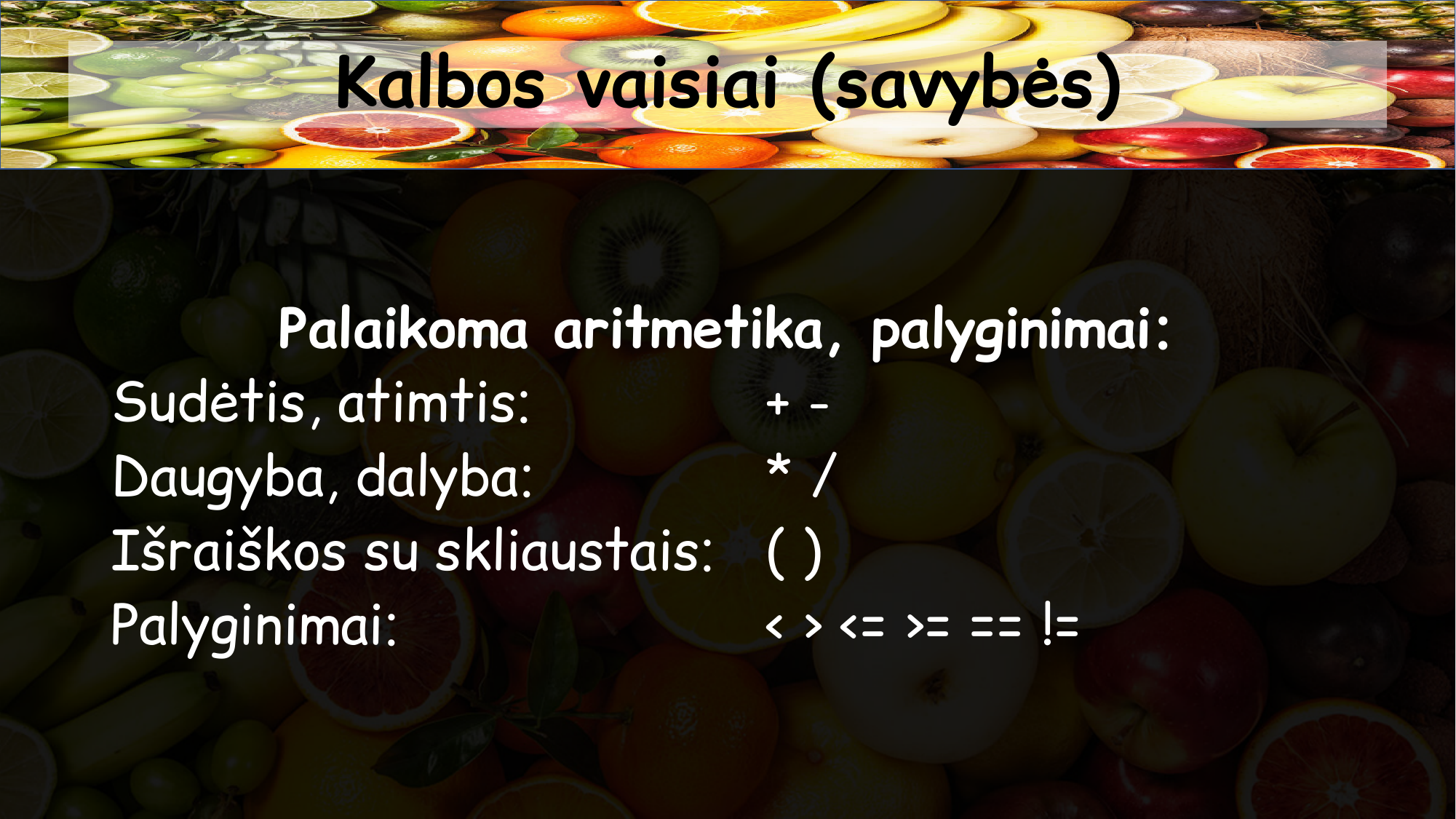

# Kalbos vaisiai (savybės)
Palaikoma aritmetika, palyginimai:
Sudėtis, atimtis: 		+ -
Daugyba, dalyba: 		* /
Išraiškos su skliaustais:	( )
Palyginimai:				< > <= >= == !=